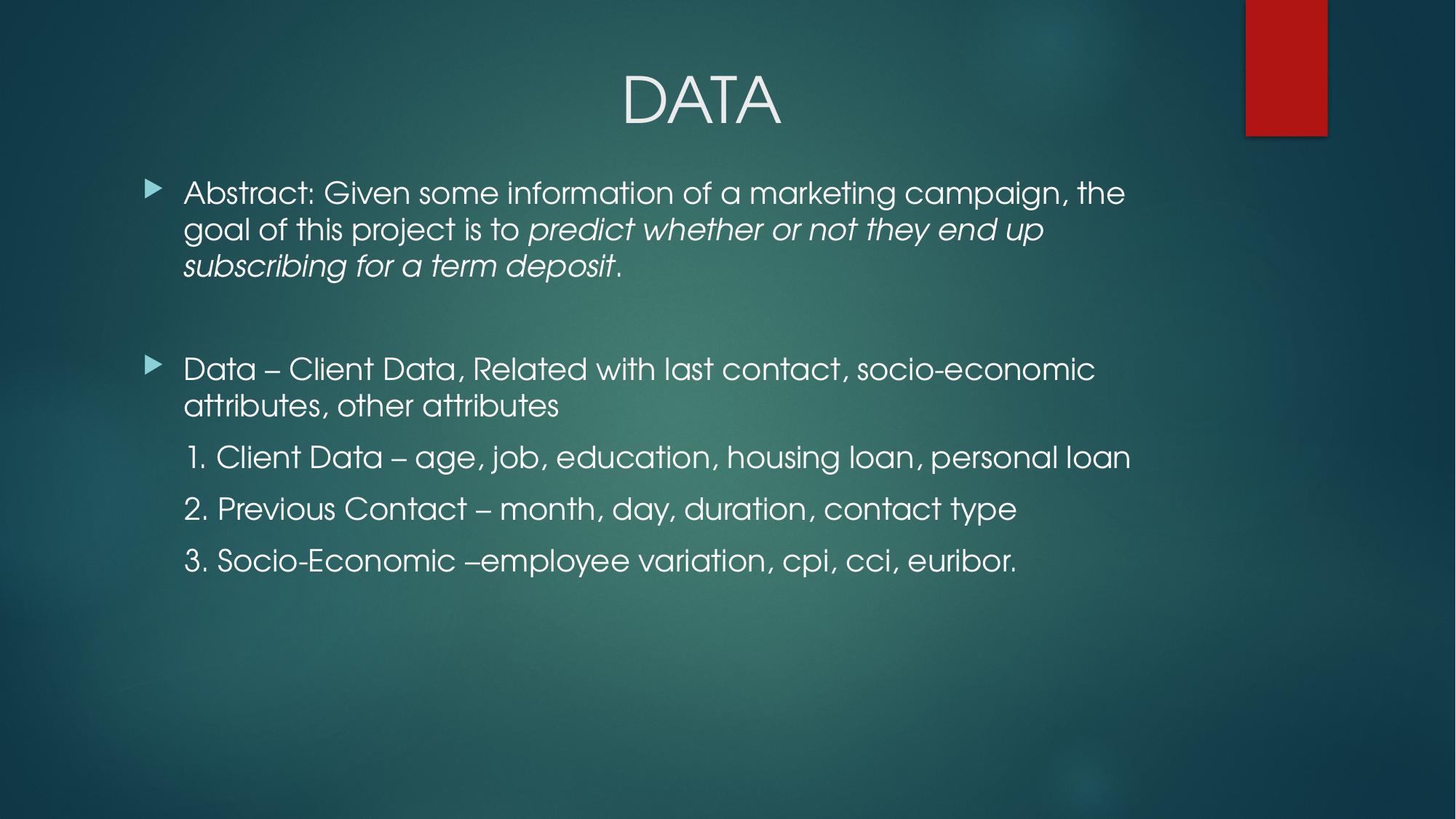

# DATA
Abstract: Given some information of a marketing campaign, the goal of this project is to predict whether or not they end up subscribing for a term deposit.

Data – Client Data, Related with last contact, socio-economic attributes, other attributes
     1. Client Data – age, job, education, housing loan, personal loan
     2. Previous Contact – month, day, duration, contact type
     3. Socio-Economic –employee variation, cpi, cci, euribor.